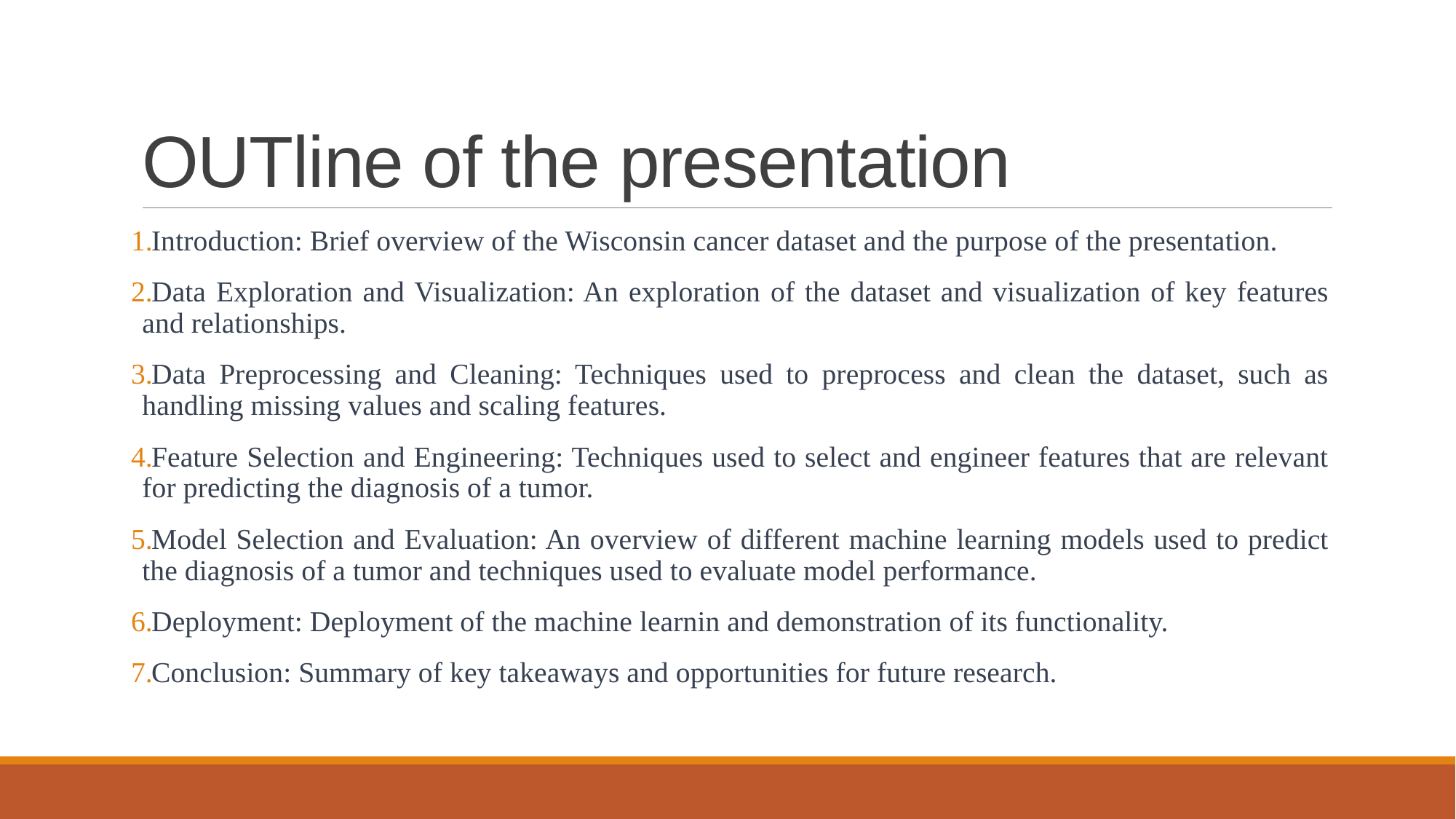

# OUTline of the presentation
Introduction: Brief overview of the Wisconsin cancer dataset and the purpose of the presentation.
Data Exploration and Visualization: An exploration of the dataset and visualization of key features and relationships.
Data Preprocessing and Cleaning: Techniques used to preprocess and clean the dataset, such as handling missing values and scaling features.
Feature Selection and Engineering: Techniques used to select and engineer features that are relevant for predicting the diagnosis of a tumor.
Model Selection and Evaluation: An overview of different machine learning models used to predict the diagnosis of a tumor and techniques used to evaluate model performance.
Deployment: Deployment of the machine learnin and demonstration of its functionality.
Conclusion: Summary of key takeaways and opportunities for future research.